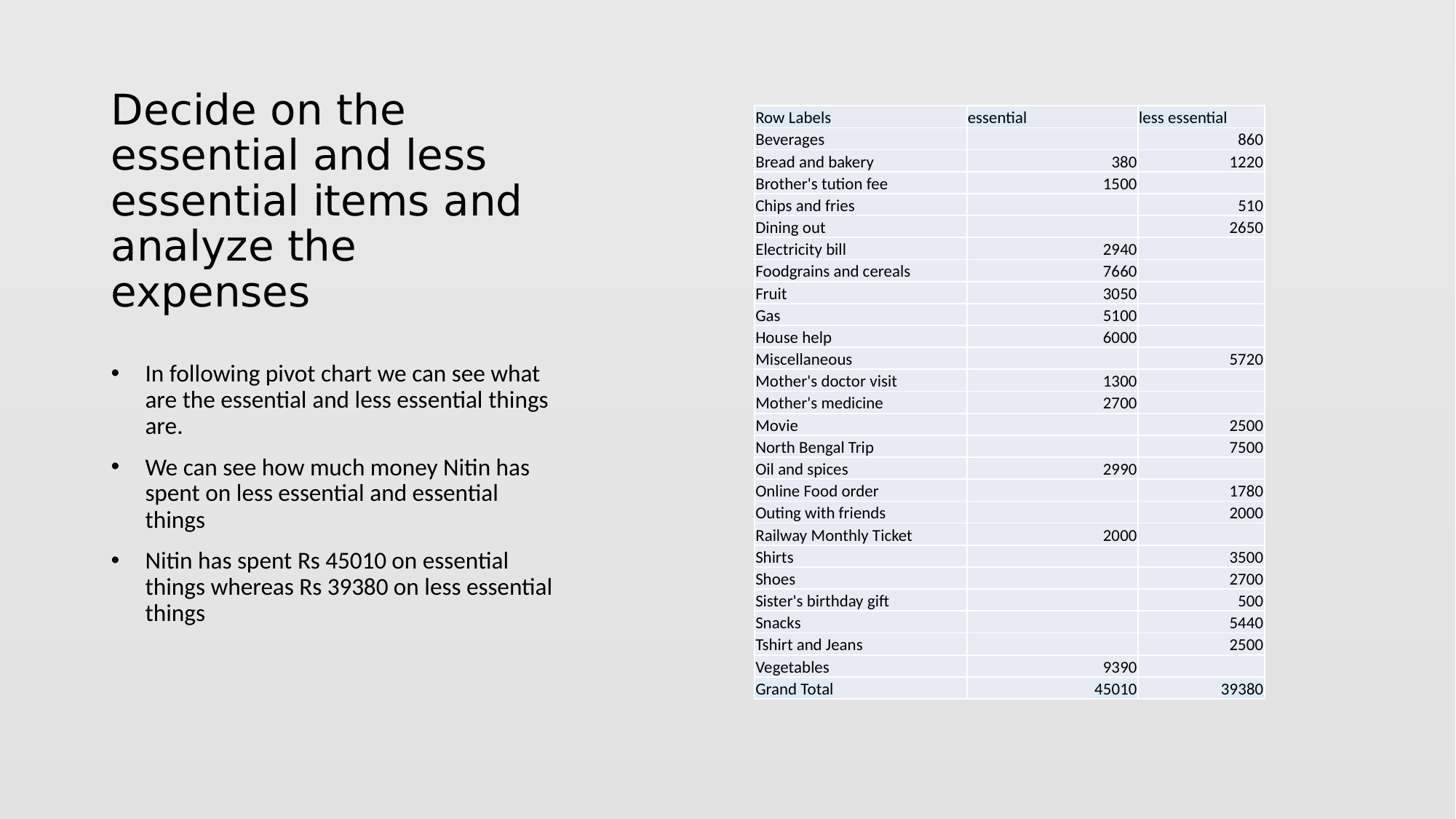

# Decide on the essential and less essential items and analyze the expenses
| Row Labels | essential | less essential |
| --- | --- | --- |
| Beverages |  | 860 |
| Bread and bakery | 380 | 1220 |
| Brother's tution fee | 1500 |  |
| Chips and fries |  | 510 |
| Dining out |  | 2650 |
| Electricity bill | 2940 |  |
| Foodgrains and cereals | 7660 |  |
| Fruit | 3050 |  |
| Gas | 5100 |  |
| House help | 6000 |  |
| Miscellaneous |  | 5720 |
| Mother's doctor visit | 1300 |  |
| Mother's medicine | 2700 |  |
| Movie |  | 2500 |
| North Bengal Trip |  | 7500 |
| Oil and spices | 2990 |  |
| Online Food order |  | 1780 |
| Outing with friends |  | 2000 |
| Railway Monthly Ticket | 2000 |  |
| Shirts |  | 3500 |
| Shoes |  | 2700 |
| Sister's birthday gift |  | 500 |
| Snacks |  | 5440 |
| Tshirt and Jeans |  | 2500 |
| Vegetables | 9390 |  |
| Grand Total | 45010 | 39380 |
In following pivot chart we can see what are the essential and less essential things are.
We can see how much money Nitin has spent on less essential and essential things
Nitin has spent Rs 45010 on essential things whereas Rs 39380 on less essential things